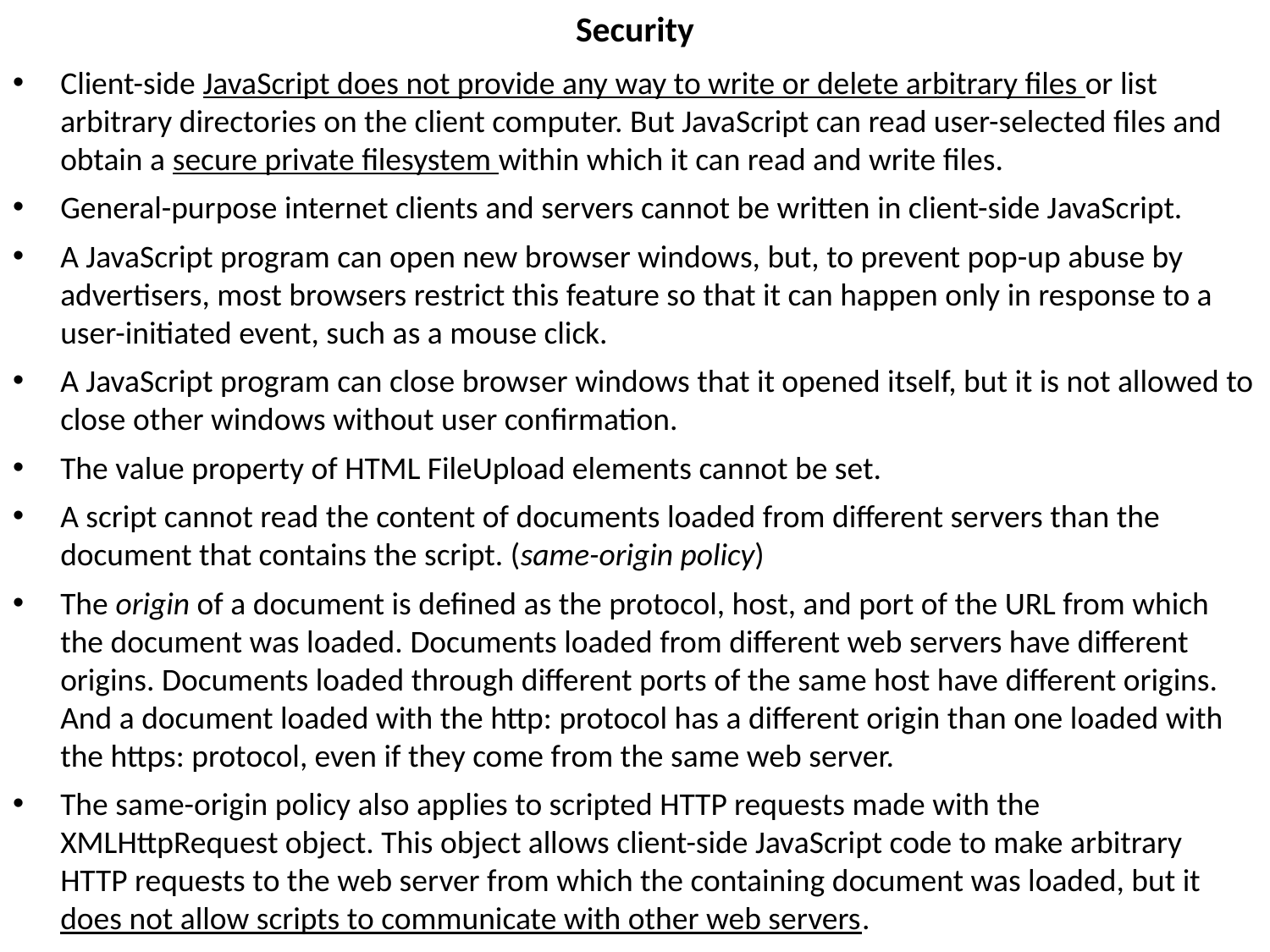

Security
Client-side JavaScript does not provide any way to write or delete arbitrary files or list arbitrary directories on the client computer. But JavaScript can read user-selected files and obtain a secure private filesystem within which it can read and write files.
General-purpose internet clients and servers cannot be written in client-side JavaScript.
A JavaScript program can open new browser windows, but, to prevent pop-up abuse by advertisers, most browsers restrict this feature so that it can happen only in response to a user-initiated event, such as a mouse click.
A JavaScript program can close browser windows that it opened itself, but it is not allowed to close other windows without user confirmation.
The value property of HTML FileUpload elements cannot be set.
A script cannot read the content of documents loaded from different servers than the document that contains the script. (same-origin policy)
The origin of a document is defined as the protocol, host, and port of the URL from which the document was loaded. Documents loaded from different web servers have different origins. Documents loaded through different ports of the same host have different origins. And a document loaded with the http: protocol has a different origin than one loaded with the https: protocol, even if they come from the same web server.
The same-origin policy also applies to scripted HTTP requests made with the XMLHttpRequest object. This object allows client-side JavaScript code to make arbitrary HTTP requests to the web server from which the containing document was loaded, but it does not allow scripts to communicate with other web servers.